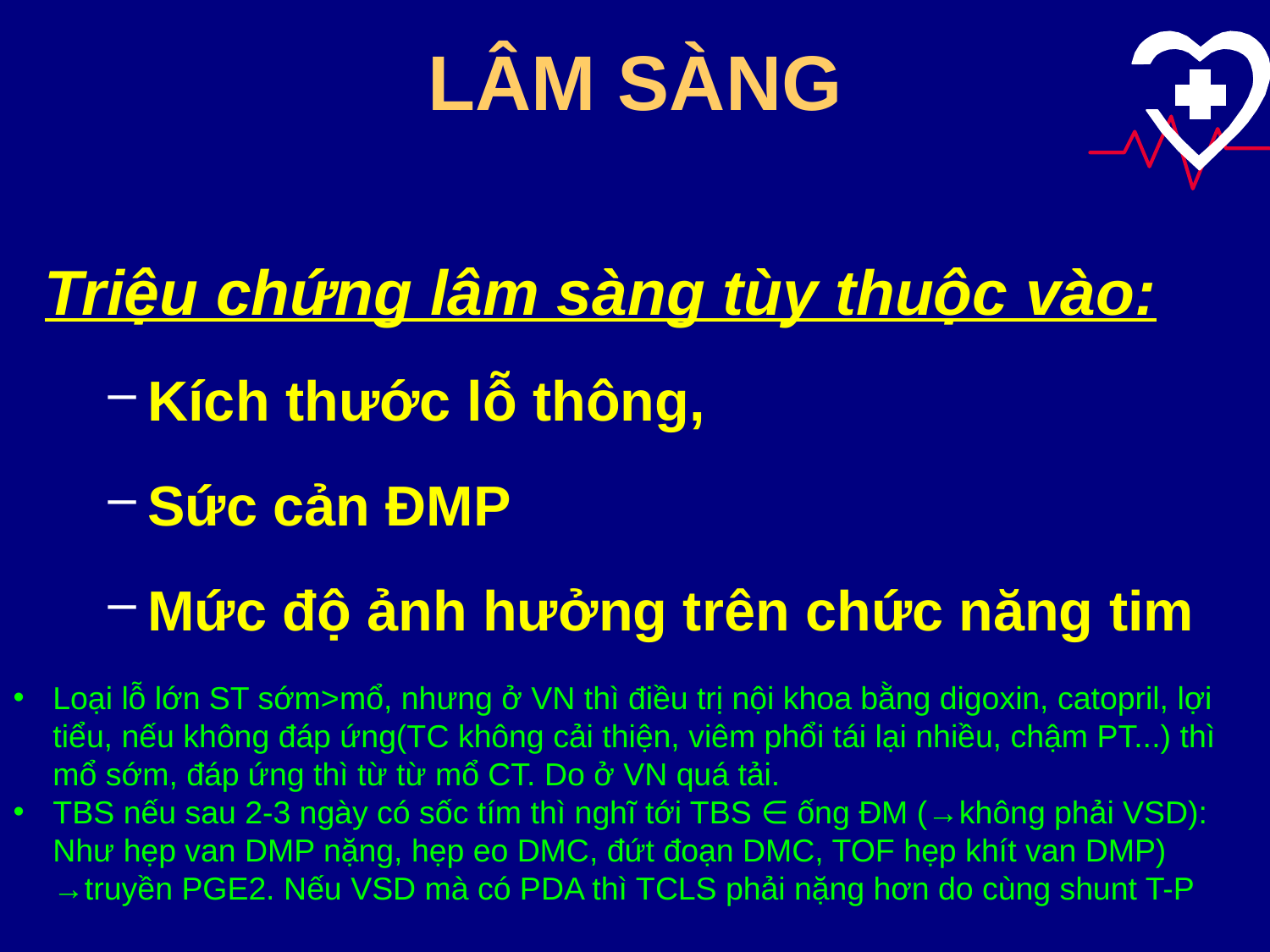

# LÂM SÀNG
Triệu chứng lâm sàng tùy thuộc vào:
Kích thước lỗ thông,
Sức cản ĐMP
Mức độ ảnh hưởng trên chức năng tim
Loại lỗ lớn ST sớm>mổ, nhưng ở VN thì điều trị nội khoa bằng digoxin, catopril, lợi tiểu, nếu không đáp ứng(TC không cải thiện, viêm phổi tái lại nhiều, chậm PT...) thì mổ sớm, đáp ứng thì từ từ mổ CT. Do ở VN quá tải.
TBS nếu sau 2-3 ngày có sốc tím thì nghĩ tới TBS ∈ ống ĐM (→không phải VSD): Như hẹp van DMP nặng, hẹp eo DMC, đứt đoạn DMC, TOF hẹp khít van DMP) →truyền PGE2. Nếu VSD mà có PDA thì TCLS phải nặng hơn do cùng shunt T-P